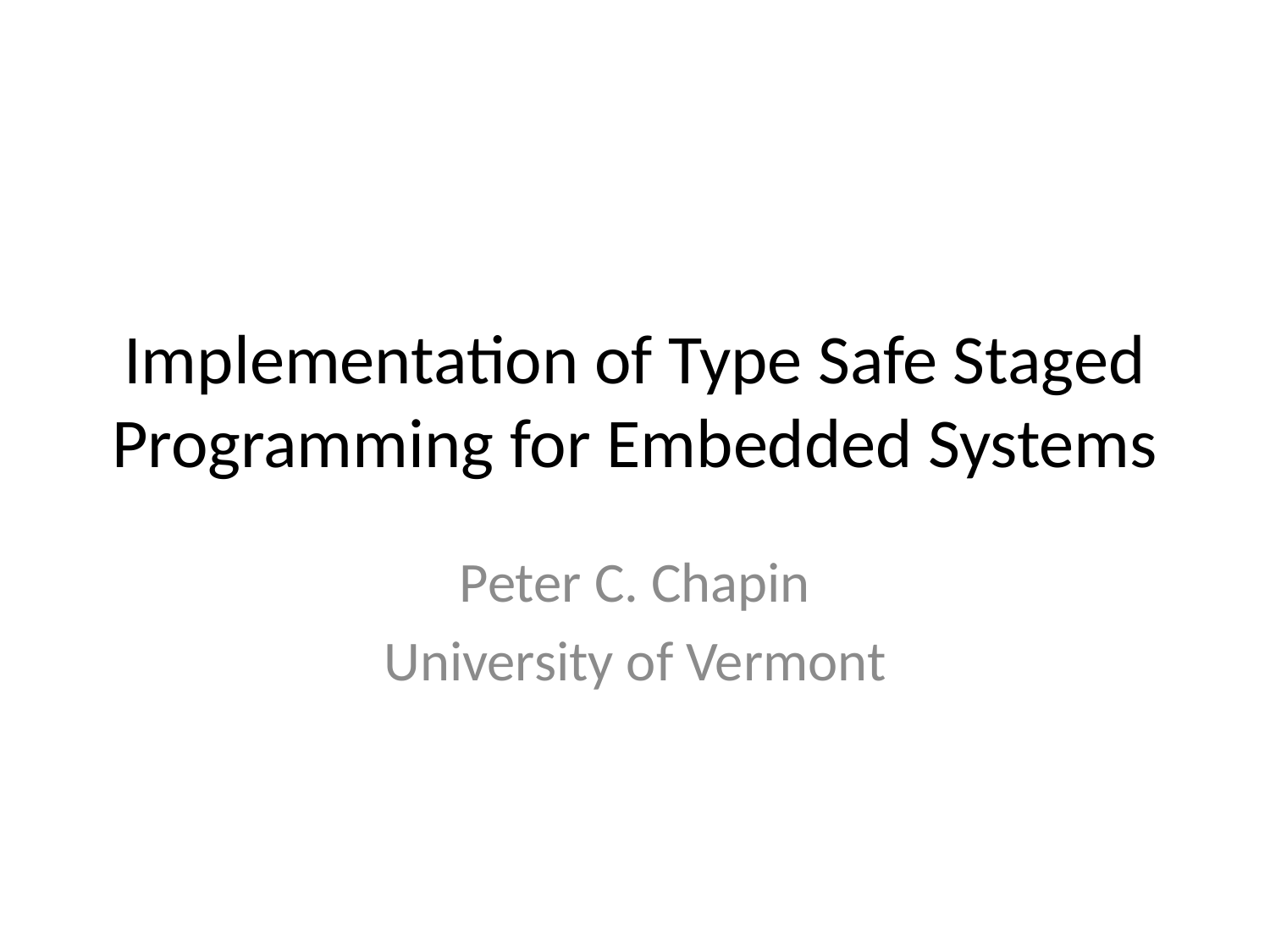

# Implementation of Type Safe Staged Programming for Embedded Systems
Peter C. Chapin
University of Vermont